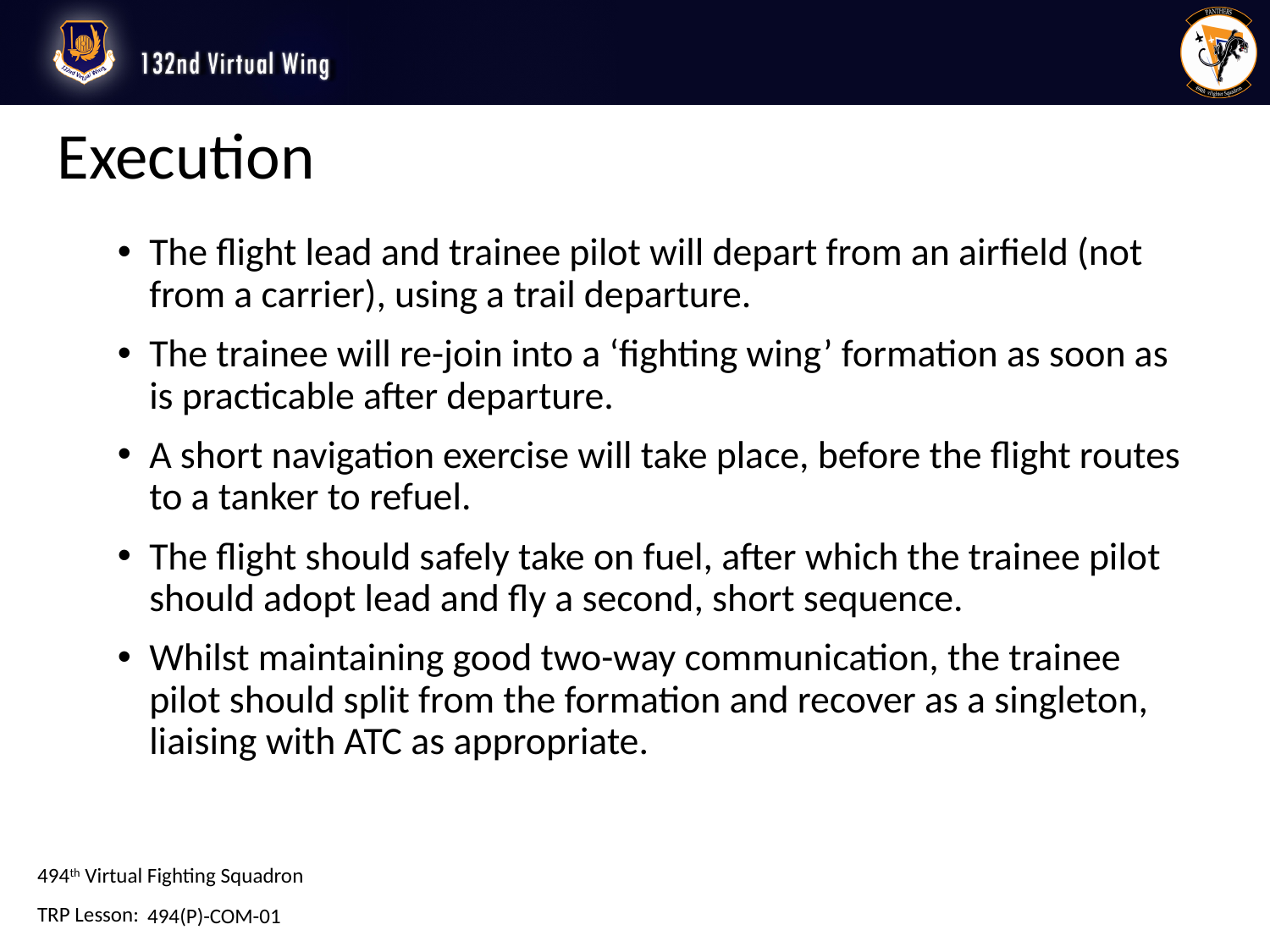

# Execution
The flight lead and trainee pilot will depart from an airfield (not from a carrier), using a trail departure.
The trainee will re-join into a ‘fighting wing’ formation as soon as is practicable after departure.
A short navigation exercise will take place, before the flight routes to a tanker to refuel.
The flight should safely take on fuel, after which the trainee pilot should adopt lead and fly a second, short sequence.
Whilst maintaining good two-way communication, the trainee pilot should split from the formation and recover as a singleton, liaising with ATC as appropriate.
494(P)-COM-01